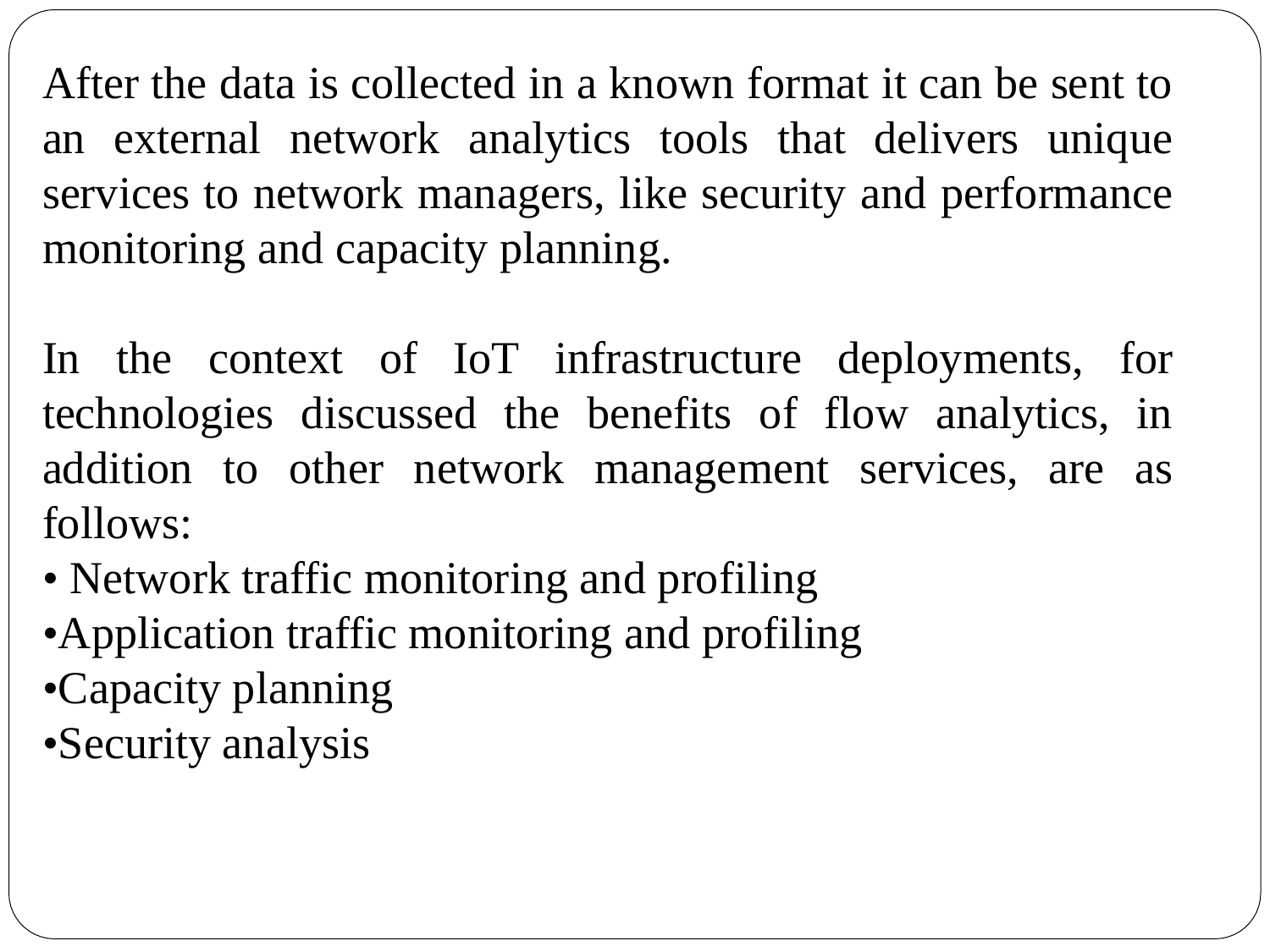

After the data is collected in a known format it can be sent to an external network analytics tools that delivers unique services to network managers, like security and performance monitoring and capacity planning.

In the context of IoT infrastructure deployments, for technologies discussed the benefits of flow analytics, in addition to other network management services, are as follows:
• Network traffic monitoring and profiling
•Application traffic monitoring and profiling
•Capacity planning
•Security analysis